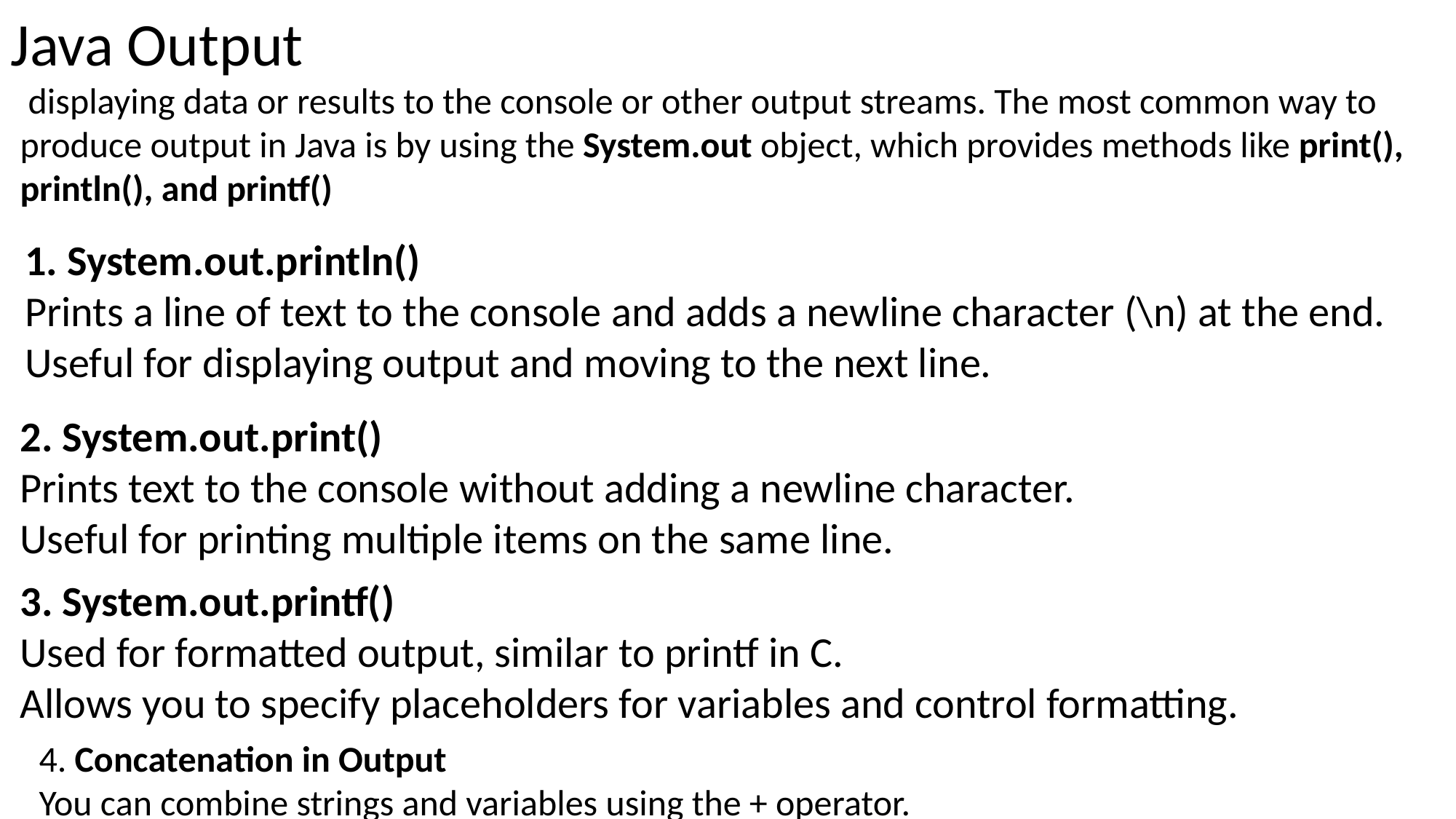

Java Output
 displaying data or results to the console or other output streams. The most common way to produce output in Java is by using the System.out object, which provides methods like print(), println(), and printf()
1. System.out.println()
Prints a line of text to the console and adds a newline character (\n) at the end.
Useful for displaying output and moving to the next line.
2. System.out.print()
Prints text to the console without adding a newline character.
Useful for printing multiple items on the same line.
3. System.out.printf()
Used for formatted output, similar to printf in C.
Allows you to specify placeholders for variables and control formatting.
4. Concatenation in Output
You can combine strings and variables using the + operator.